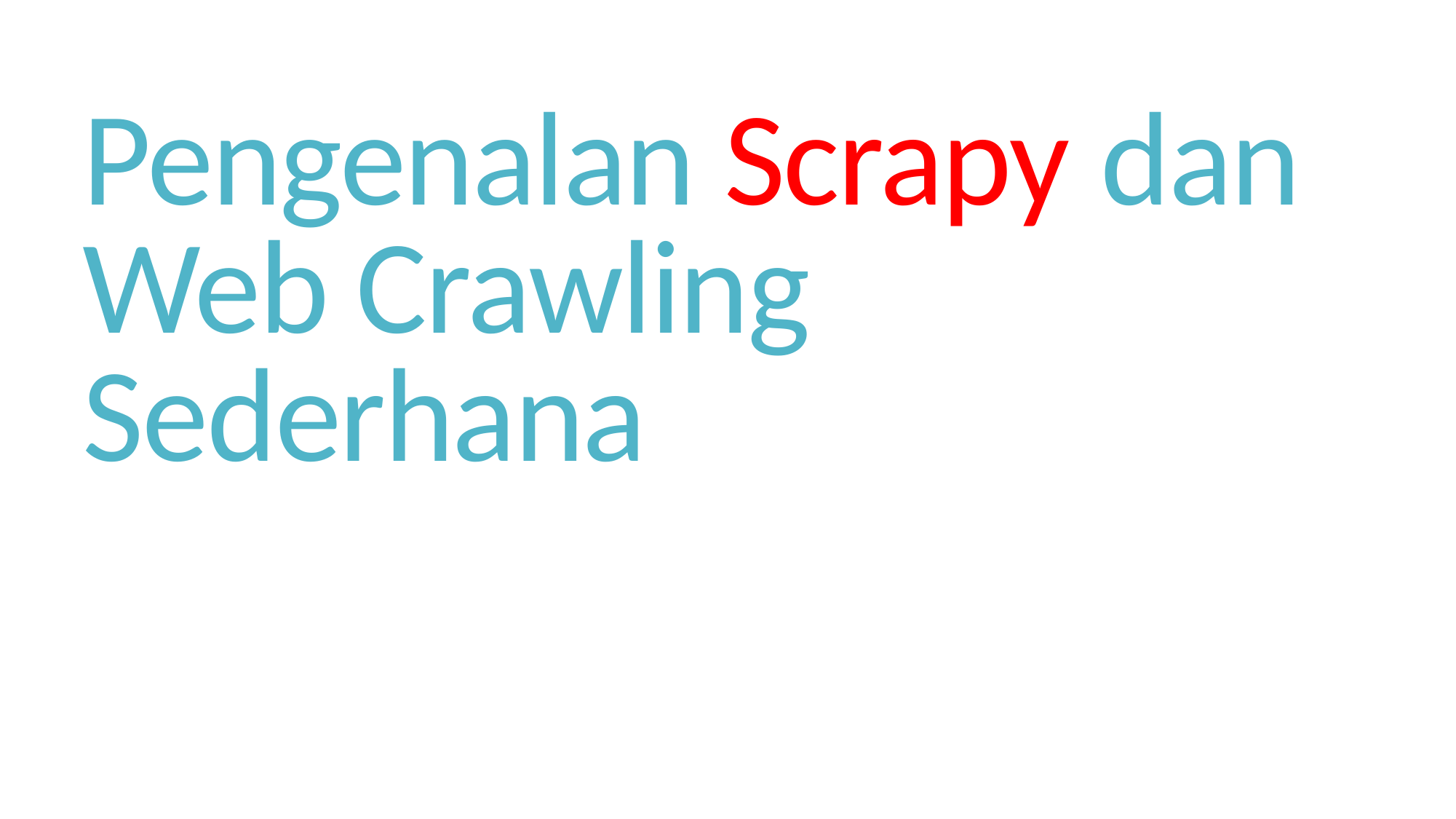

# Pengenalan Scrapy dan Web Crawling Sederhana